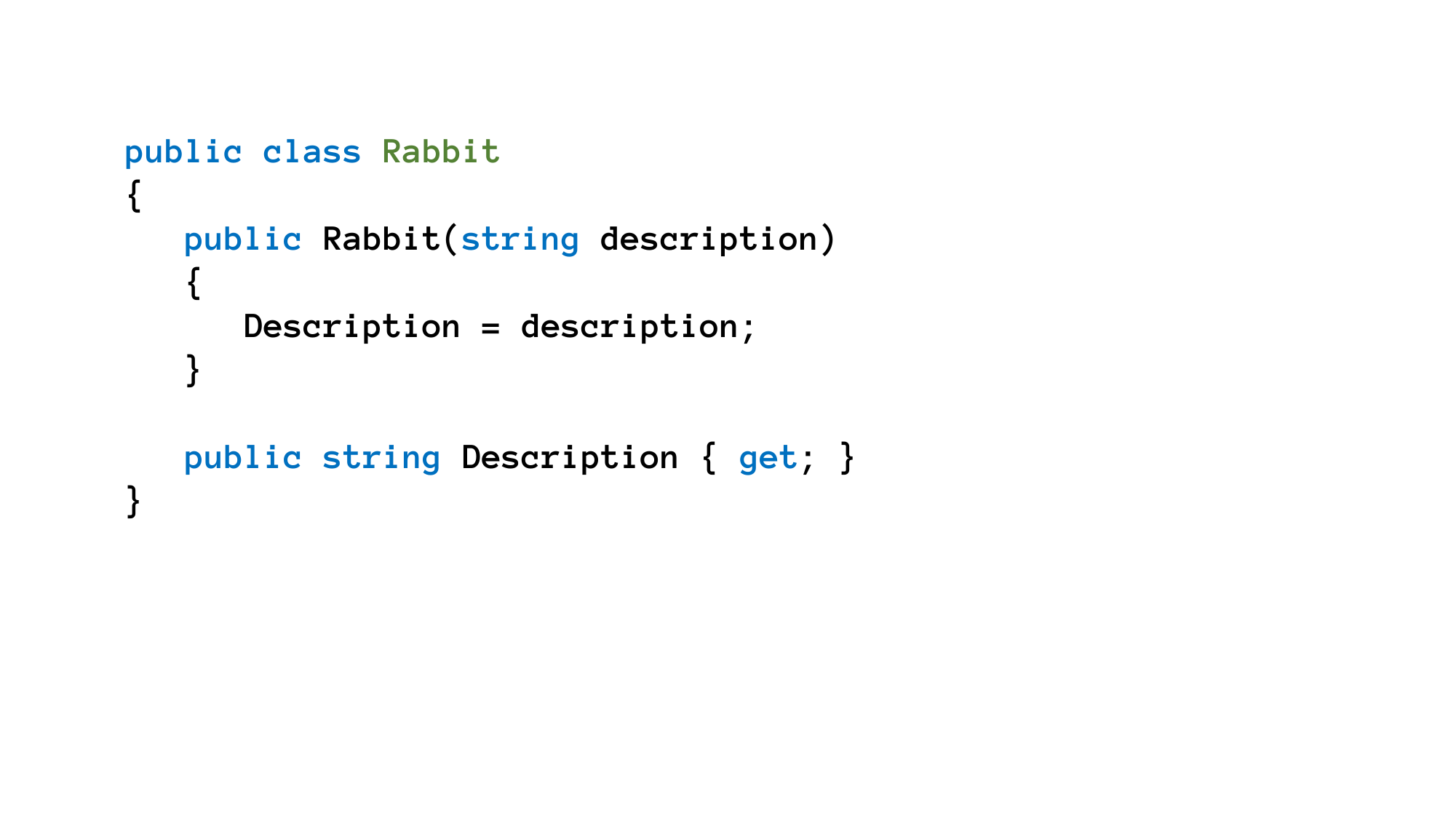

public class Rabbit
{
   public Rabbit(string description)
   {
      Description = description;
   }

   public string Description { get; }
}